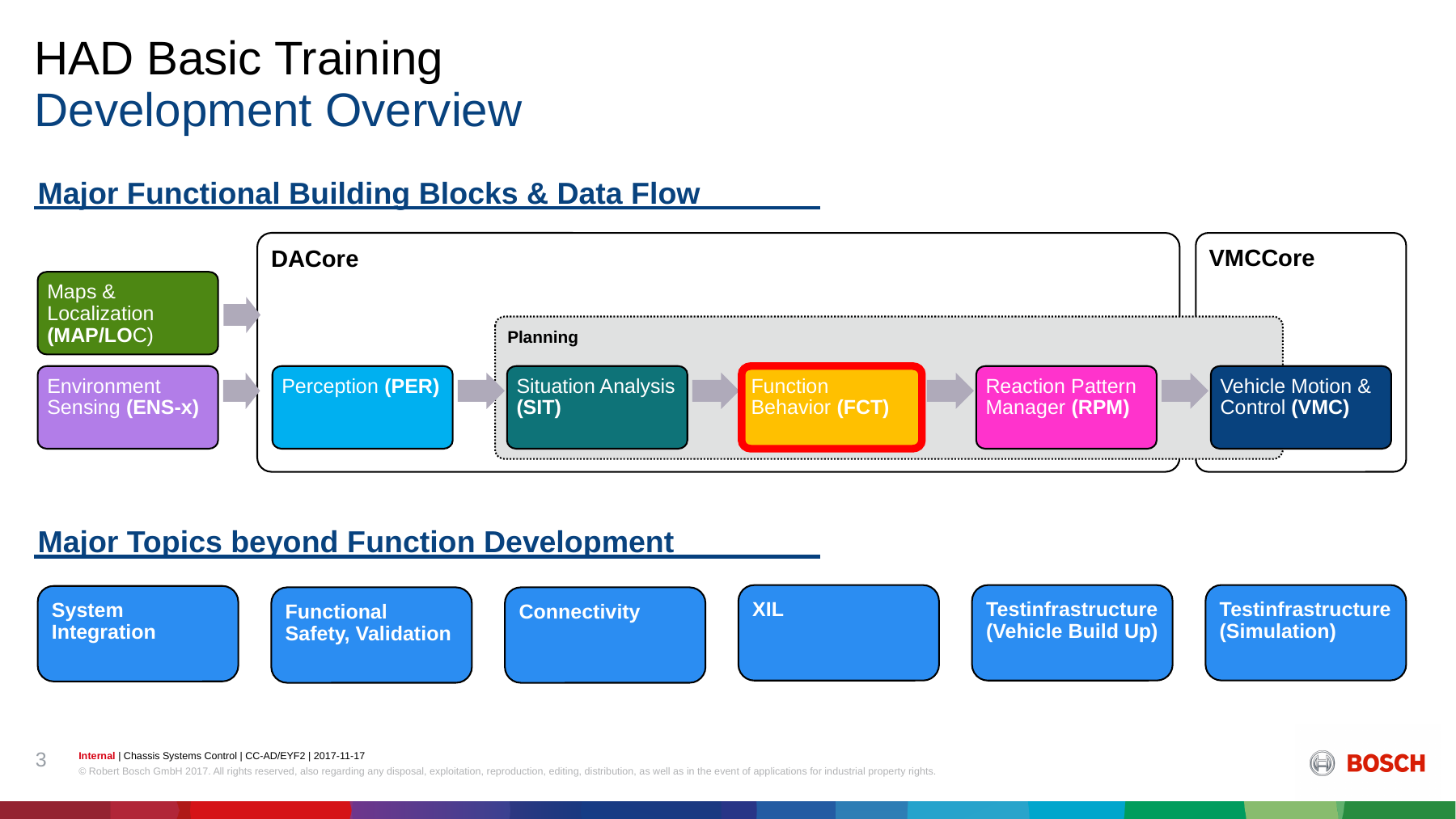

HAD Basic Training

# Development Overview
Major Functional Building Blocks & Data Flow

DACore
VMCCore
Maps & Localization (MAP/LOC)

Planning
Environment Sensing (ENS-x)
Perception (PER)
Situation Analysis (SIT)
Function Behavior (FCT)
Reaction Pattern Manager (RPM)
Vehicle Motion & Control (VMC)

Major Topics beyond Function Development
Testinfrastructure (Simulation)
XIL
Testinfrastructure (Vehicle Build Up)
System Integration
Functional Safety, Validation
Connectivity
3
Internal | Chassis Systems Control | CC-AD/EYF2 | 2017-11-17
© Robert Bosch GmbH 2017. All rights reserved, also regarding any disposal, exploitation, reproduction, editing, distribution, as well as in the event of applications for industrial property rights.